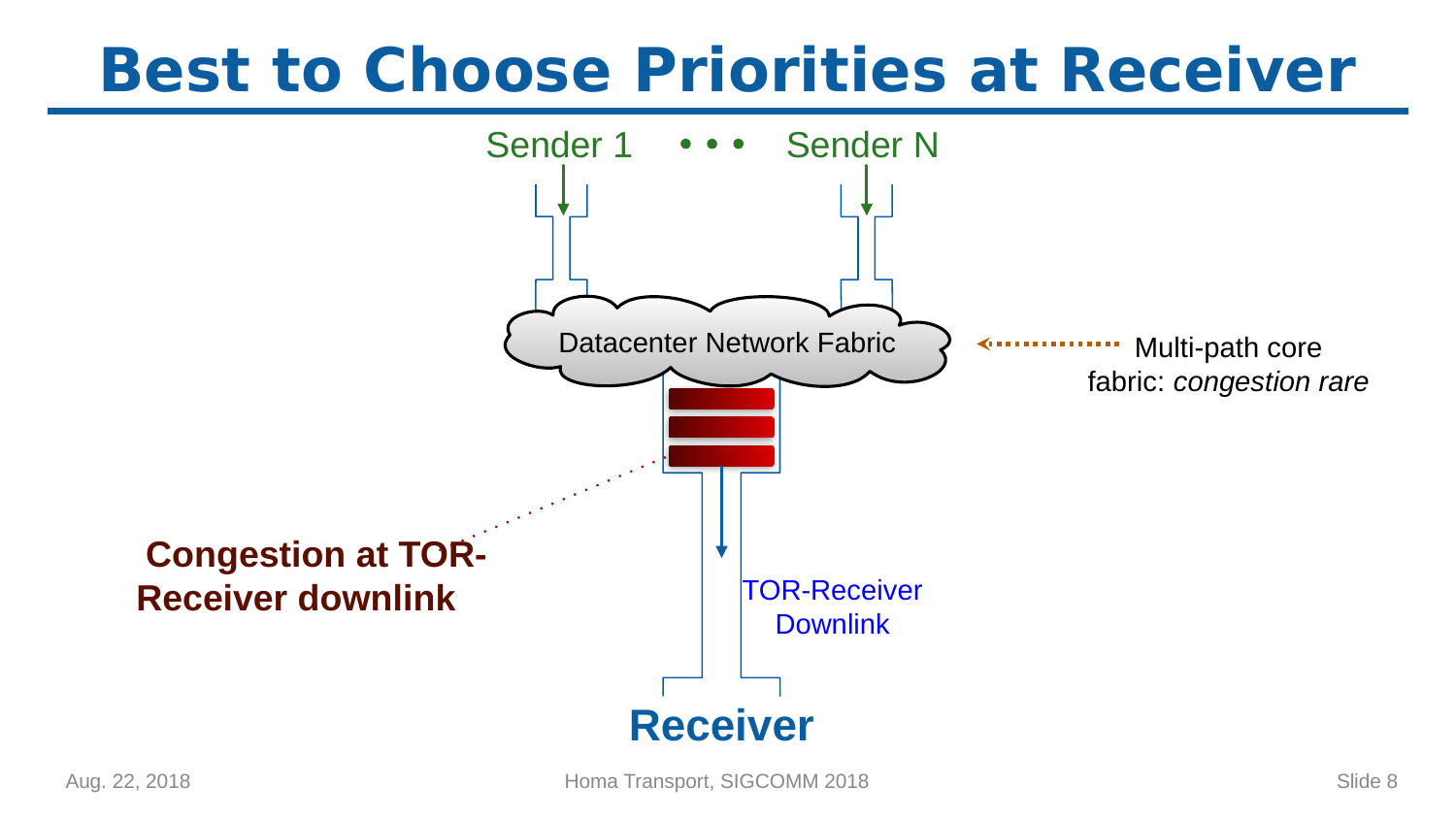

# Best to Choose Priorities at Receiver
Sender 1
Sender N

Datacenter Network Fabric
Multi-path core
fabric: congestion rare

Congestion at TOR-Receiver downlink
TOR-Receiver Downlink
Receiver
Slide 8